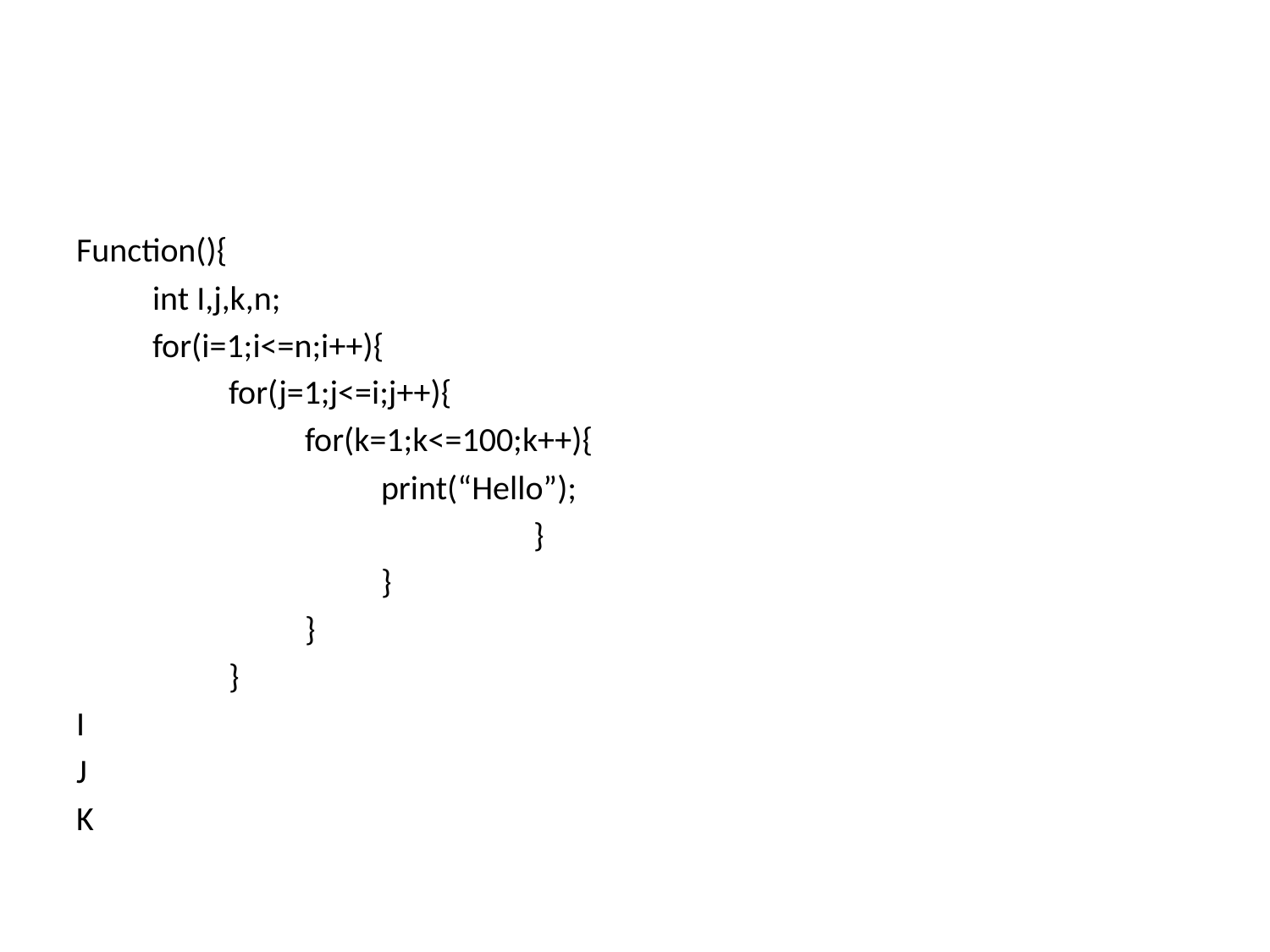

#
Function(){
	int I,j,k,n;
	for(i=1;i<=n;i++){
		for(j=1;j<=i;j++){
			for(k=1;k<=100;k++){
				print(“Hello”);
						}
				}
			}
		}
I
J
K